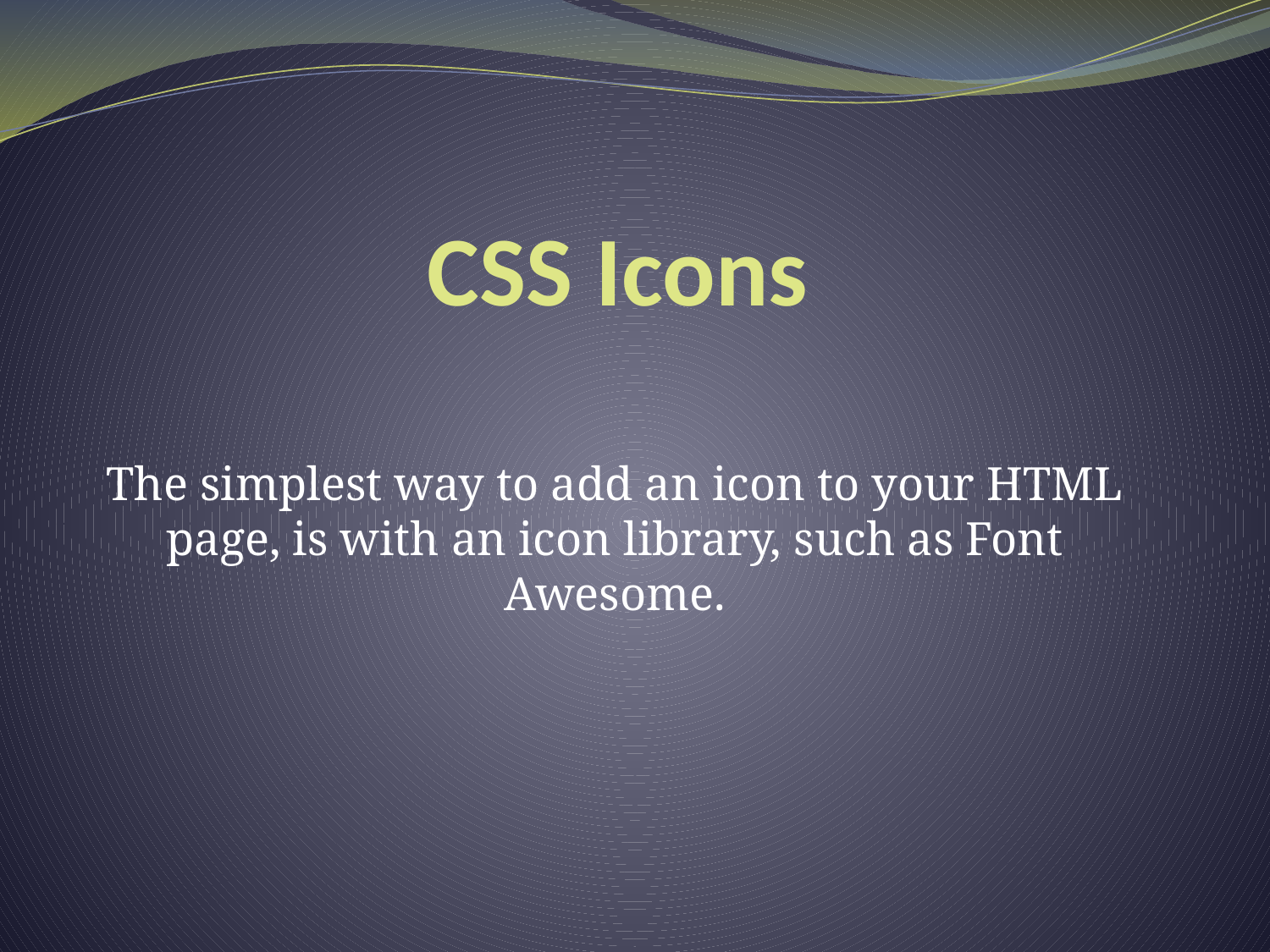

# CSS Icons
The simplest way to add an icon to your HTML page, is with an icon library, such as Font Awesome.